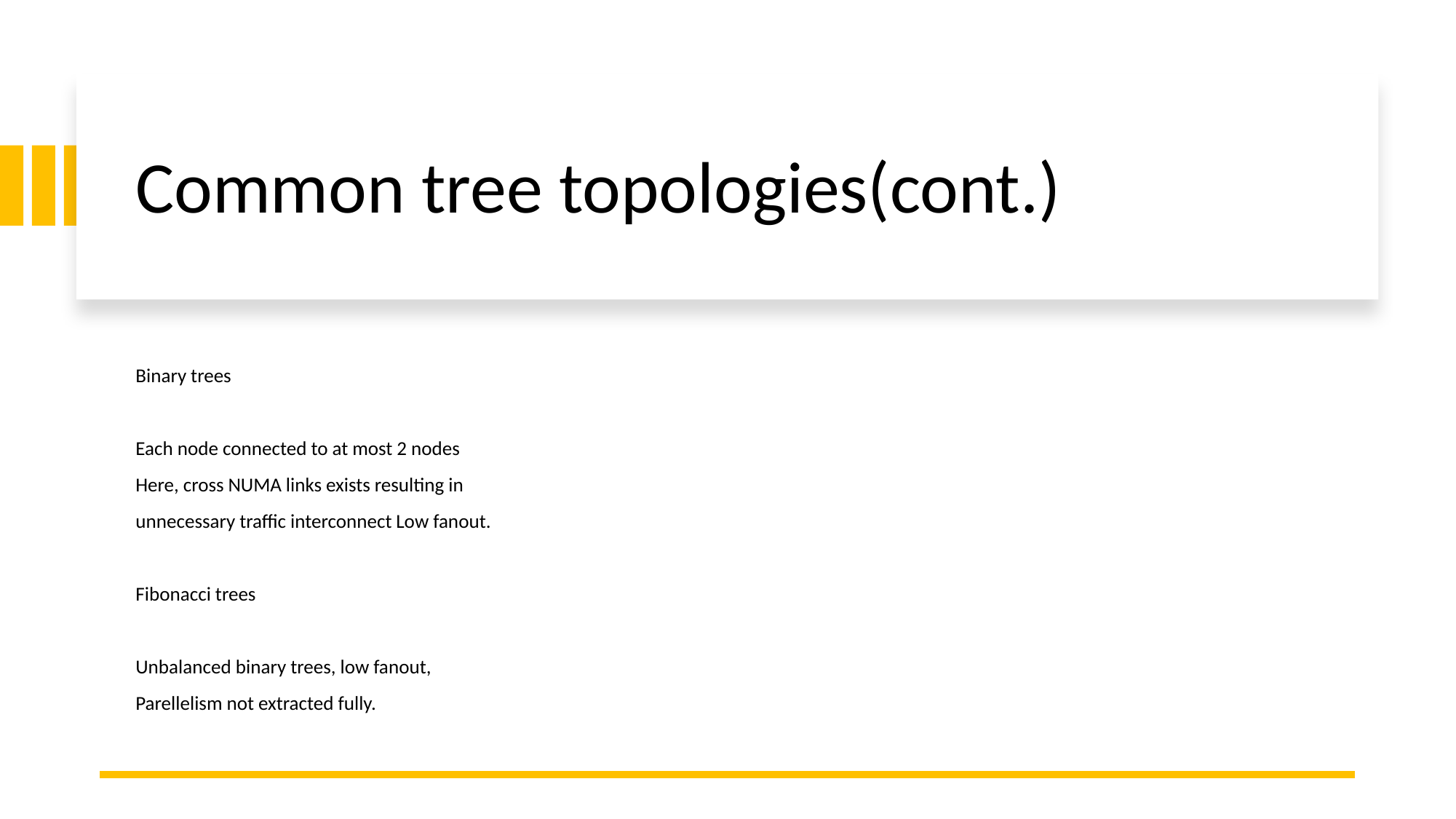

# Common tree topologies(cont.)

Binary trees

Each node connected to at most 2 nodes
Here, cross NUMA links exists resulting in
unnecessary traffic interconnect Low fanout.

Fibonacci trees

Unbalanced binary trees, low fanout,
Parellelism not extracted fully.